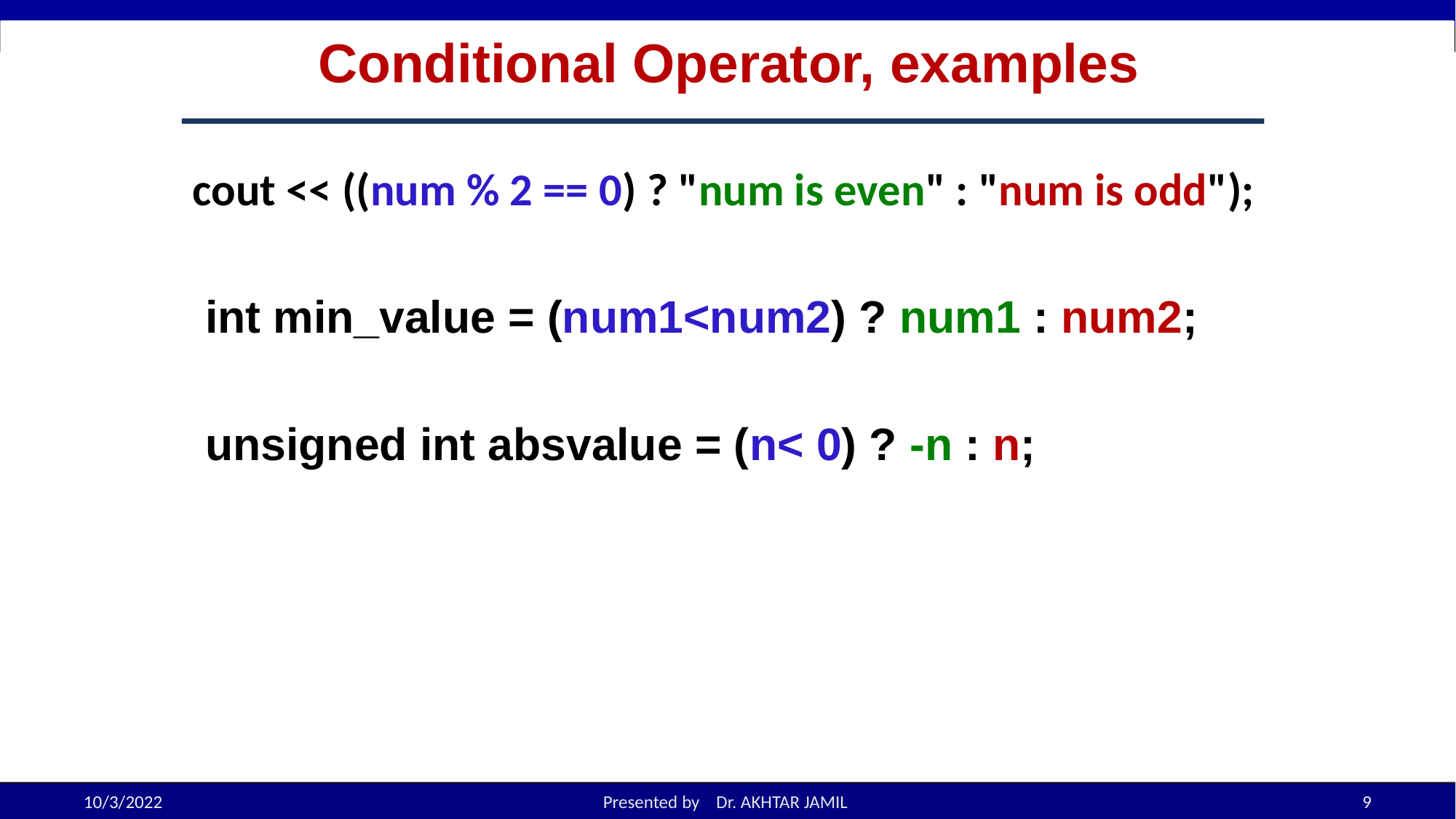

# Conditional Operator, examples

cout << ((num % 2 == 0) ? "num is even" : "num is odd");

 int min_value = (num1<num2) ? num1 : num2;

 unsigned int absvalue = (n< 0) ? -n : n;

10/3/2022
Presented by    Dr. AKHTAR JAMIL
9